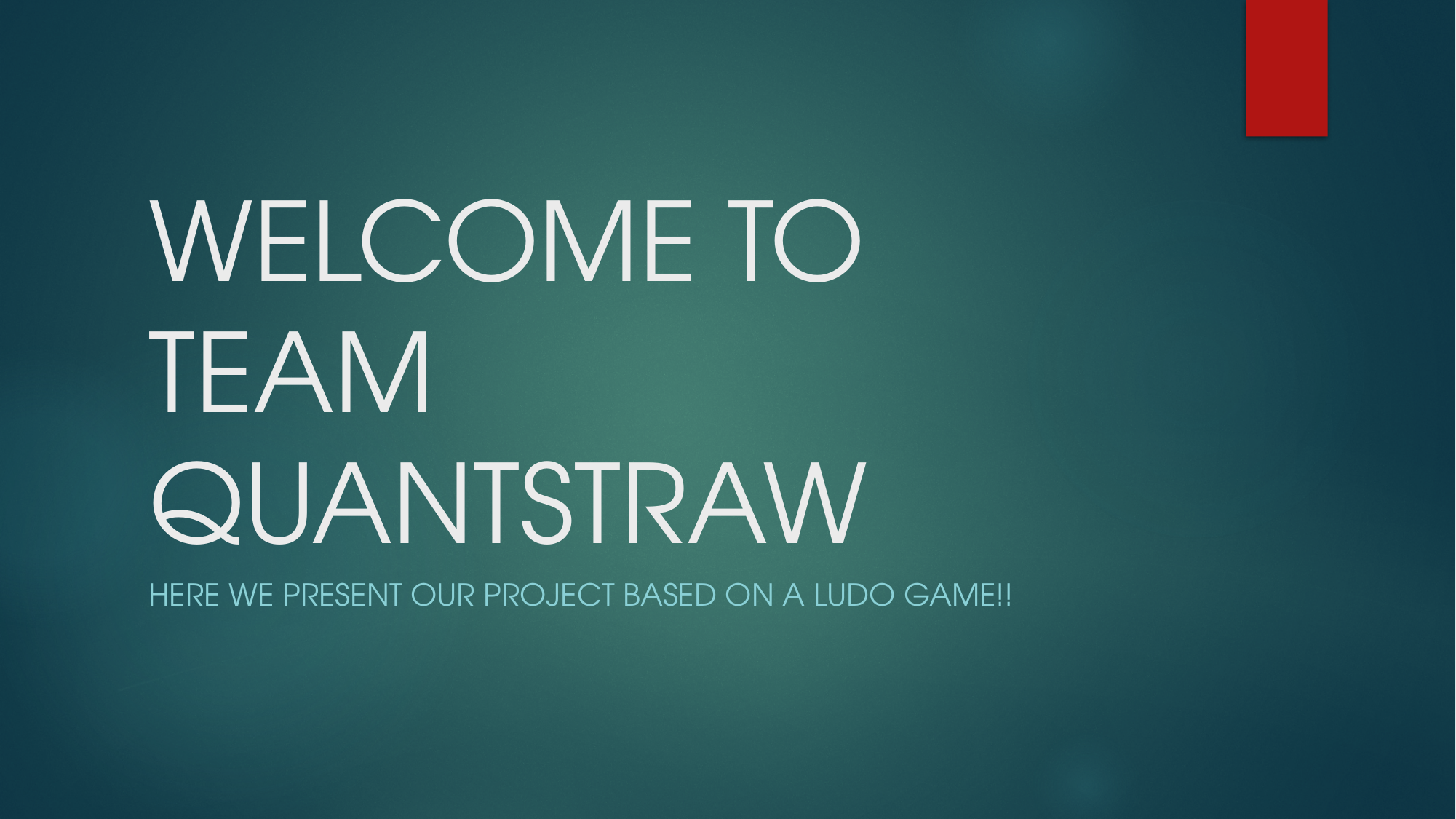

# WELCOME TO TEAM QUANTSTRAW
Here we present our project based on a LUDO game!!